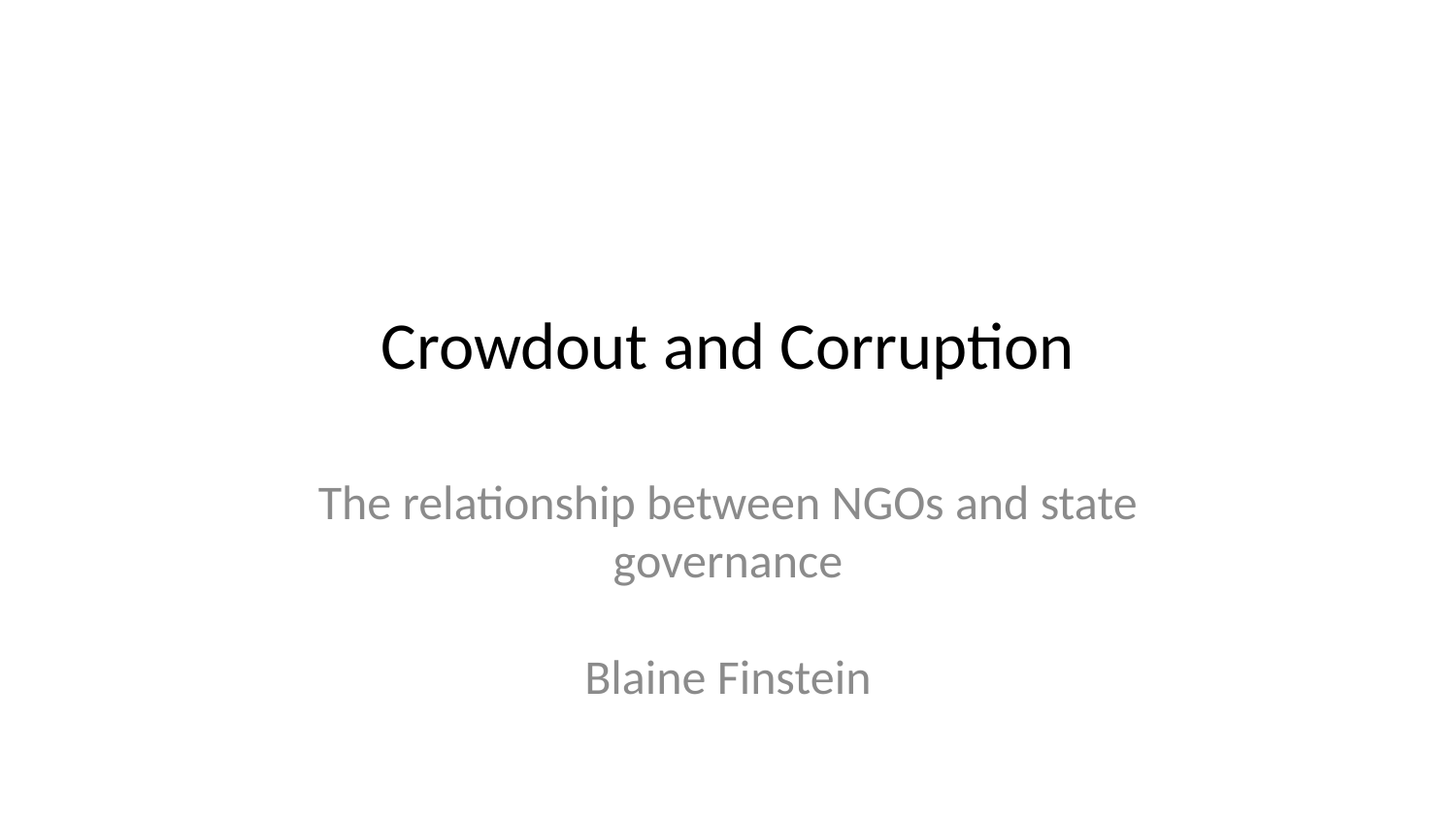

# Crowdout and Corruption
The relationship between NGOs and state governance
Blaine Finstein